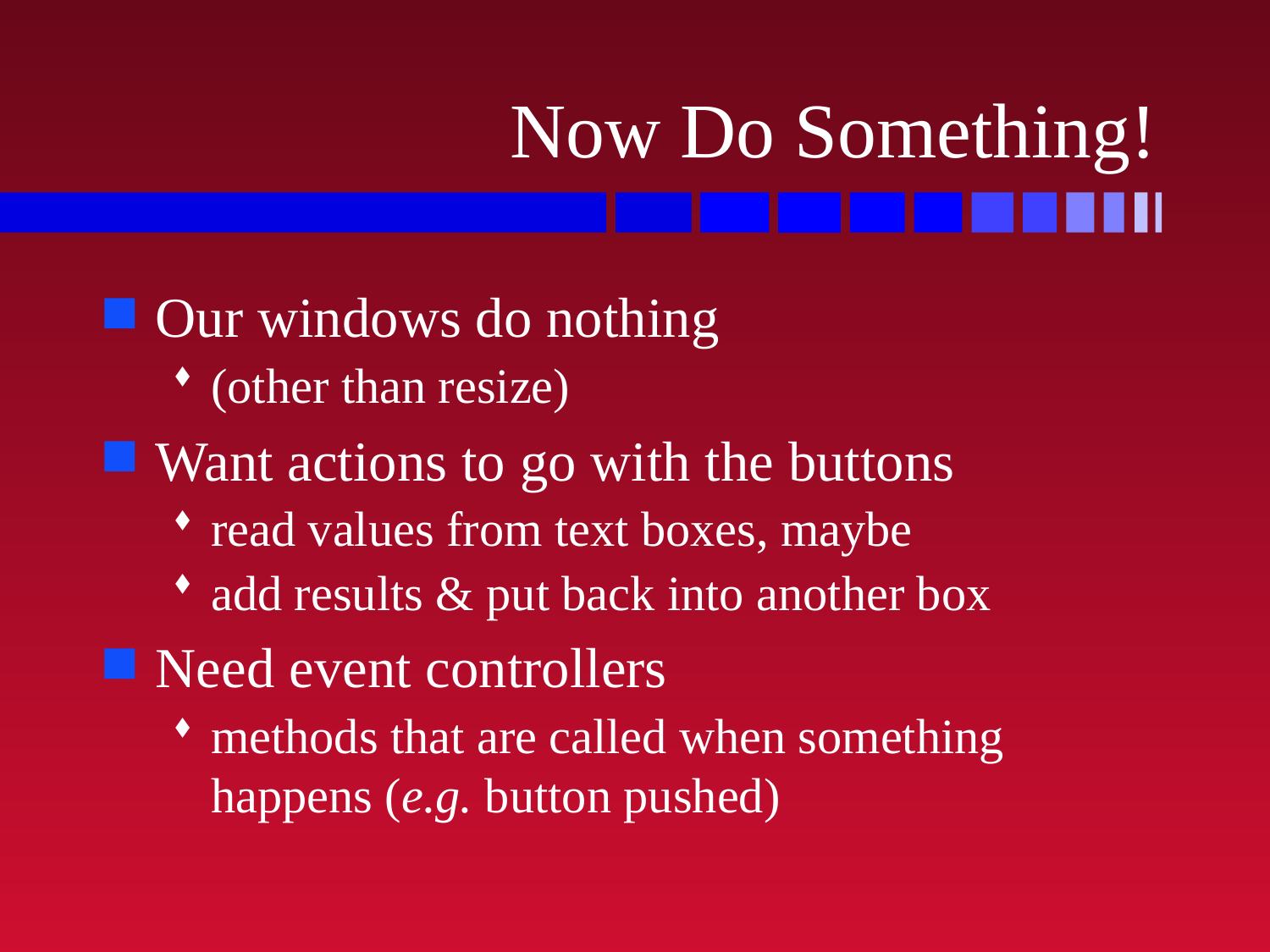

# Now Do Something!
Our windows do nothing
(other than resize)
Want actions to go with the buttons
read values from text boxes, maybe
add results & put back into another box
Need event controllers
methods that are called when something happens (e.g. button pushed)